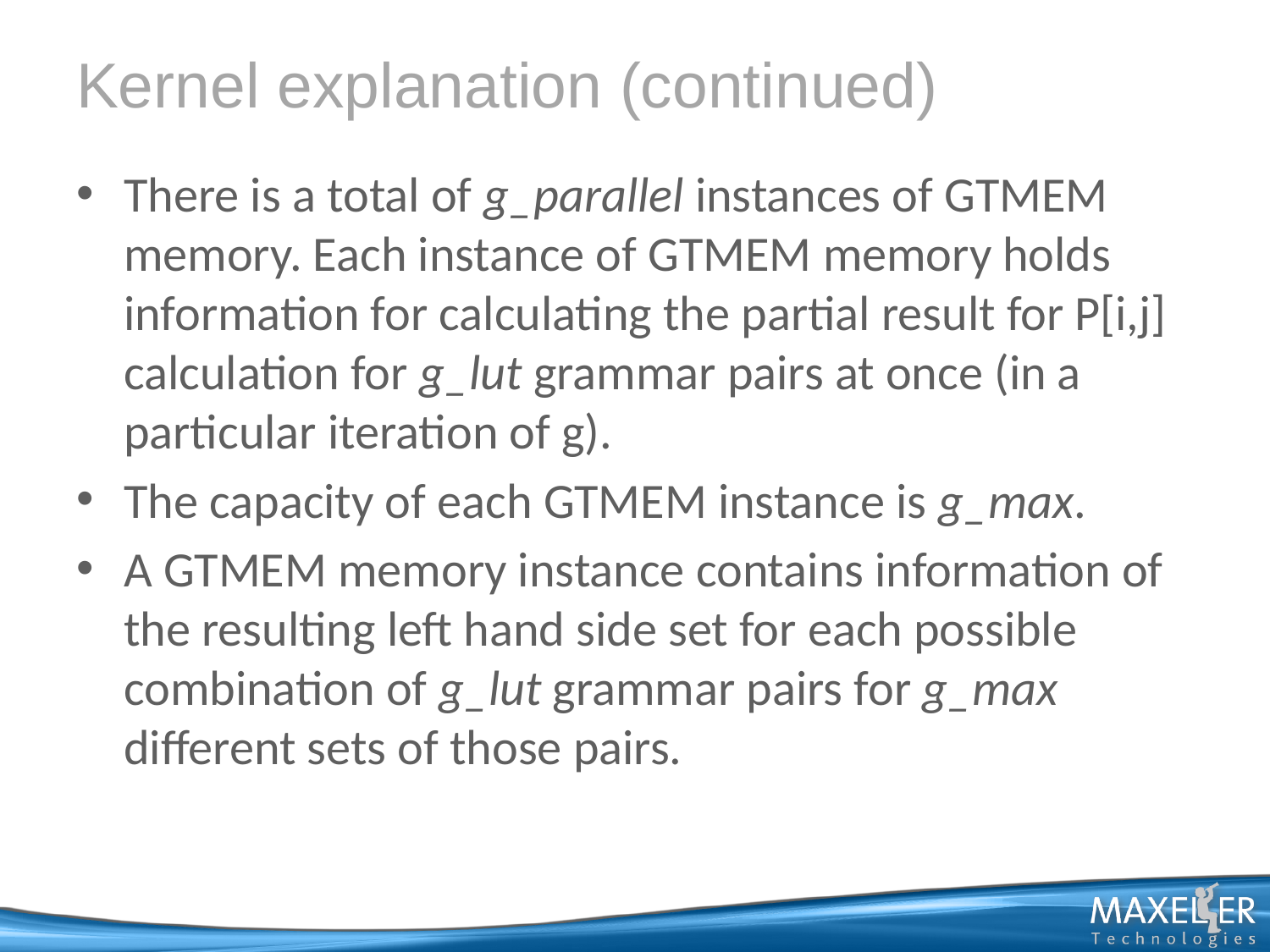

# Kernel explanation (continued)
There is a total of g_parallel instances of GTMEM memory. Each instance of GTMEM memory holds information for calculating the partial result for P[i,j] calculation for g_lut grammar pairs at once (in a particular iteration of g).
The capacity of each GTMEM instance is g_max.
A GTMEM memory instance contains information of the resulting left hand side set for each possible combination of g_lut grammar pairs for g_max different sets of those pairs.